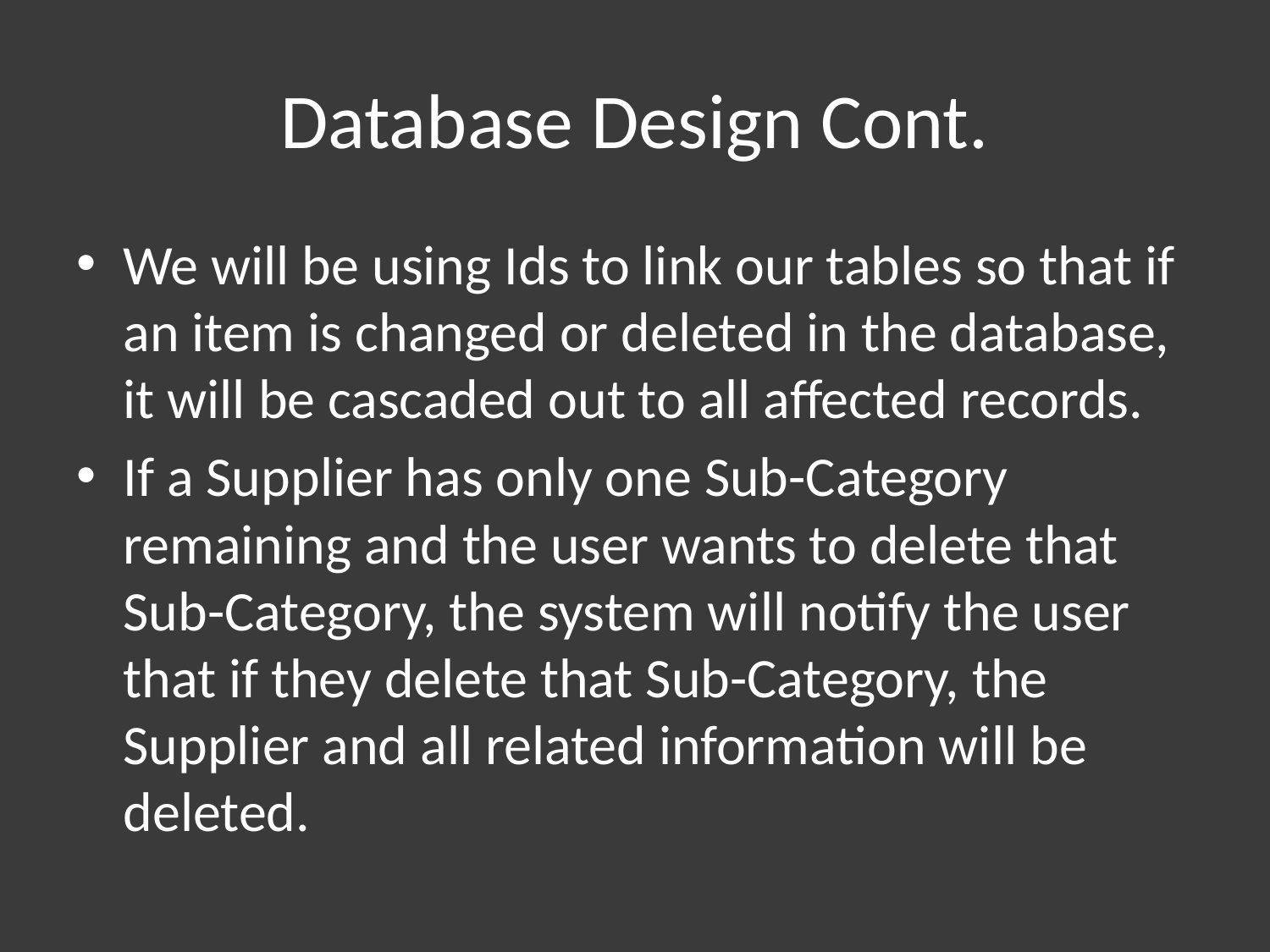

# Database Design Cont.
We will be using Ids to link our tables so that if an item is changed or deleted in the database, it will be cascaded out to all affected records.
If a Supplier has only one Sub-Category remaining and the user wants to delete that Sub-Category, the system will notify the user that if they delete that Sub-Category, the Supplier and all related information will be deleted.